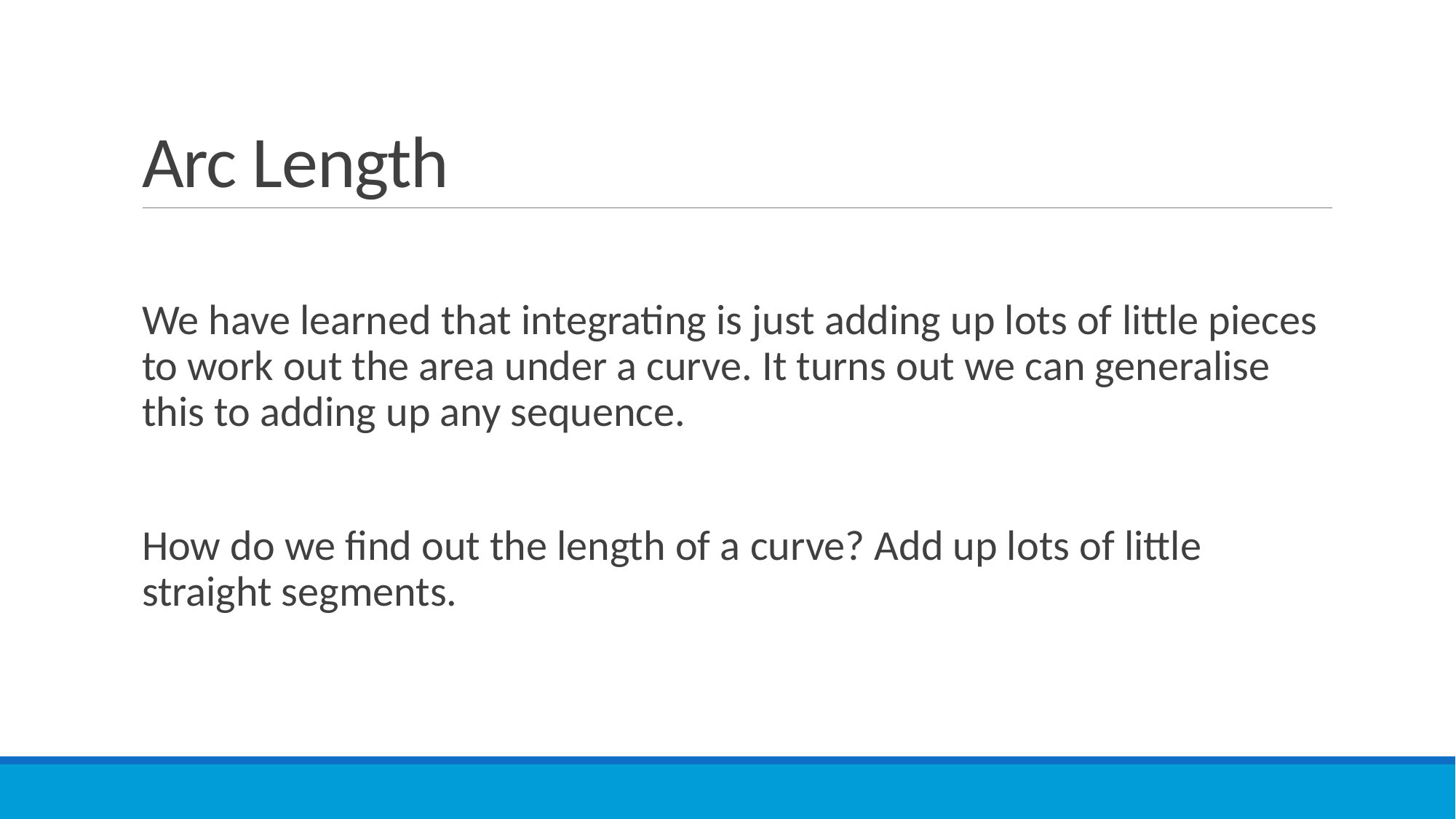

# Arc Length

We have learned that integrating is just adding up lots of little pieces to work out the area under a curve. It turns out we can generalise this to adding up any sequence.

How do we find out the length of a curve? Add up lots of little straight segments.